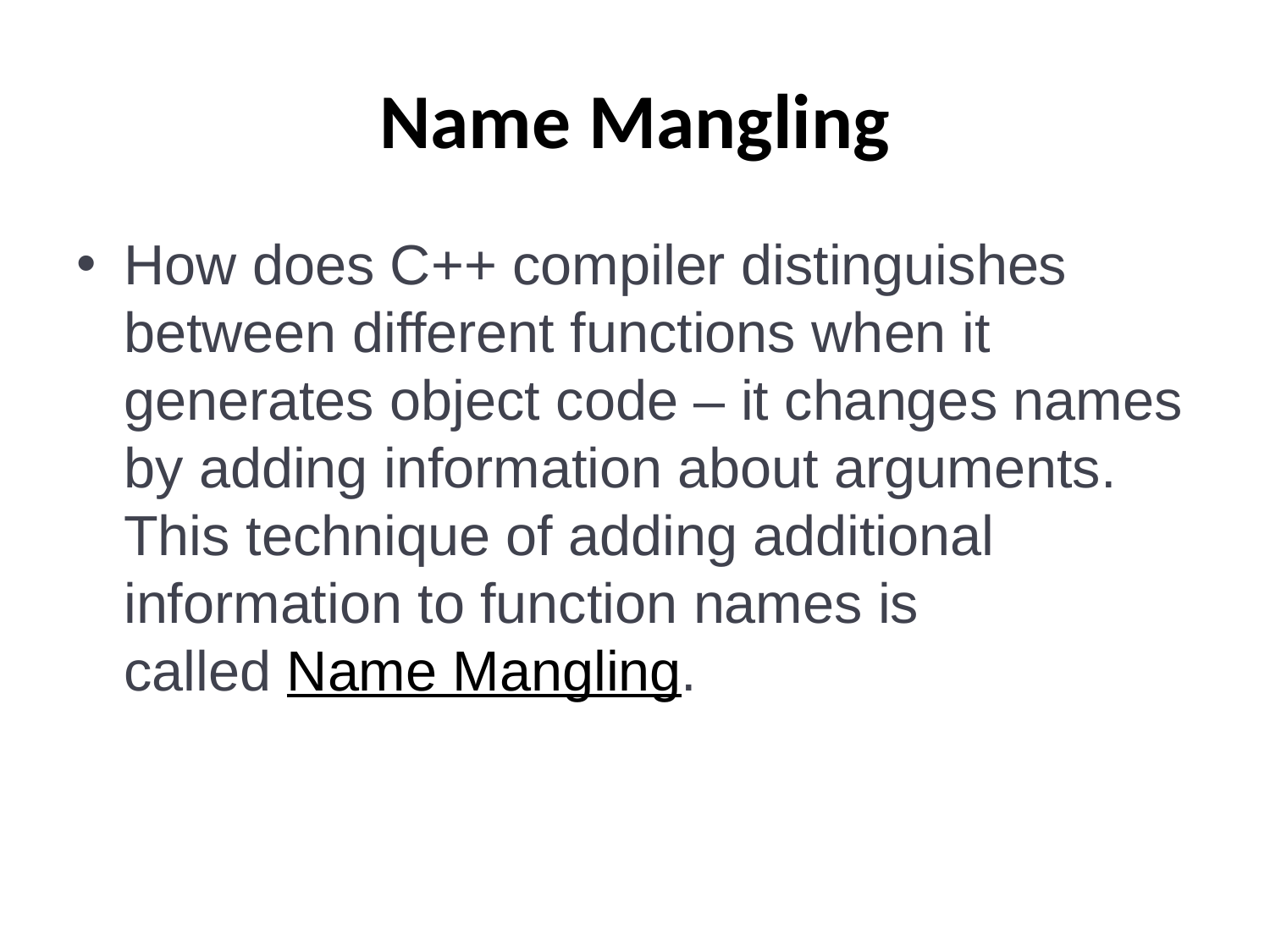

# Name Mangling
How does C++ compiler distinguishes between different functions when it generates object code – it changes names by adding information about arguments. This technique of adding additional information to function names is called Name Mangling.